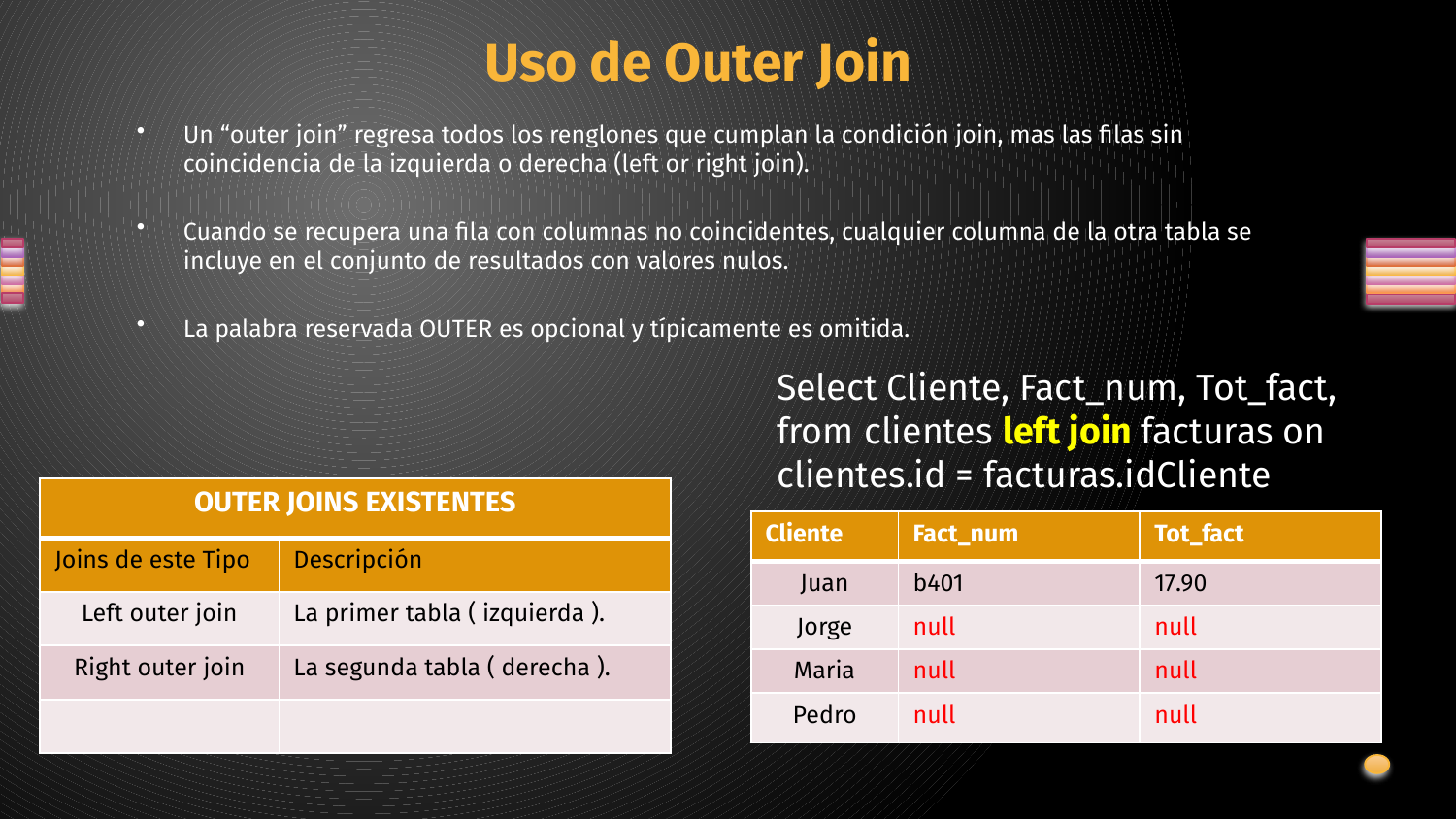

# Uso de Outer Join
Un “outer join” regresa todos los renglones que cumplan la condición join, mas las filas sin coincidencia de la izquierda o derecha (left or right join).

Cuando se recupera una fila con columnas no coincidentes, cualquier columna de la otra tabla se incluye en el conjunto de resultados con valores nulos.

La palabra reservada OUTER es opcional y típicamente es omitida.
Select Cliente, Fact_num, Tot_fact, from clientes left join facturas on clientes.id = facturas.idCliente
| OUTER JOINS EXISTENTES |  |
| --- | --- |
| Joins de este Tipo | Descripción |
| Left outer join | La primer tabla ( izquierda ). |
| Right outer join | La segunda tabla ( derecha ). |
|  |  |
| Cliente | Fact\_num | Tot\_fact |
| --- | --- | --- |
| Juan | b401 | 17.90 |
| Jorge | null | null |
| Maria | null | null |
| Pedro | null | null |